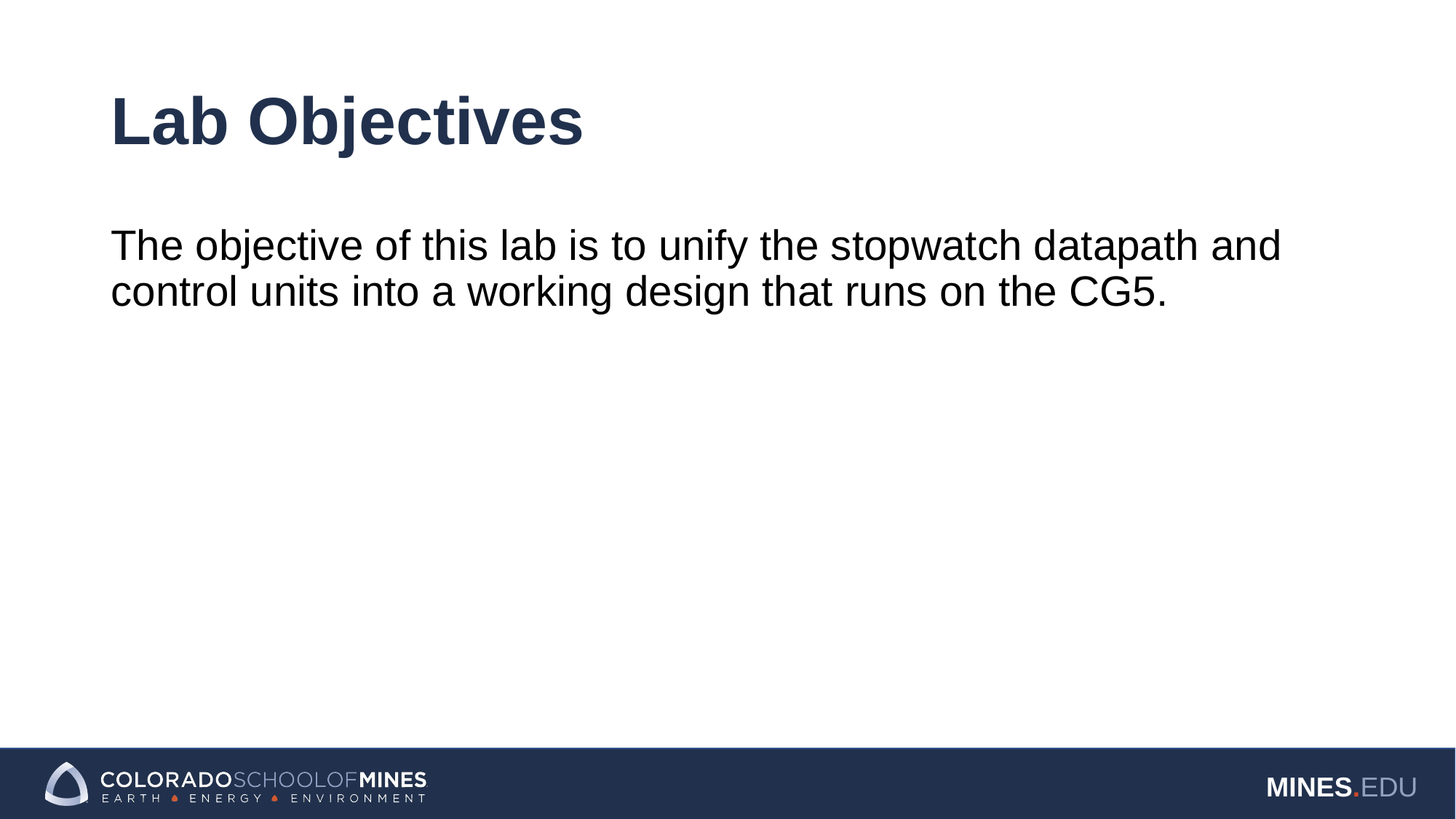

# Lab Objectives
The objective of this lab is to unify the stopwatch datapath and control units into a working design that runs on the CG5.